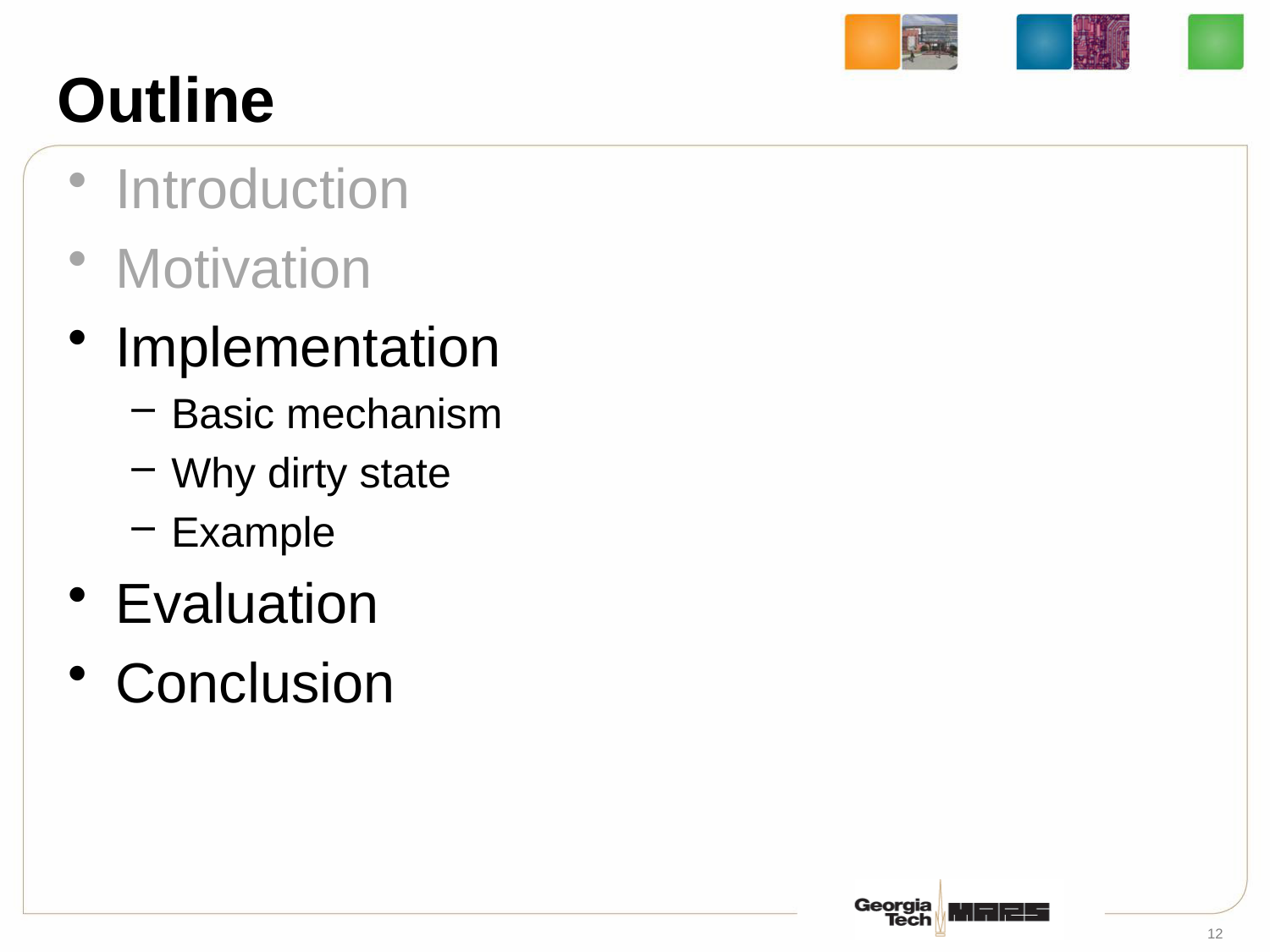

# Outline
Introduction
Motivation
Implementation
Basic mechanism
Why dirty state
Example
Evaluation
Conclusion
12